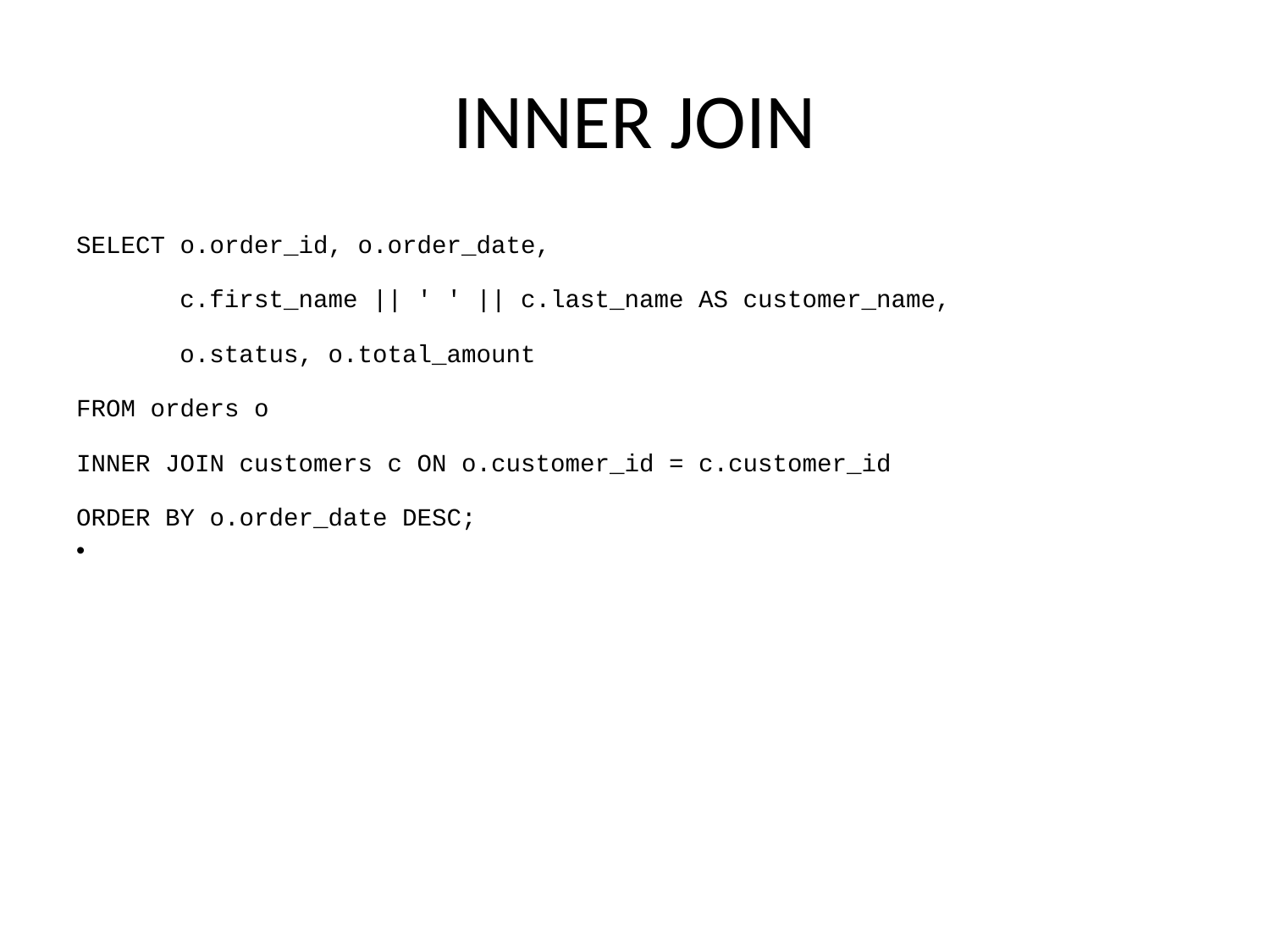

# INNER JOIN
SELECT o.order_id, o.order_date,
       c.first_name || ' ' || c.last_name AS customer_name,
       o.status, o.total_amount
FROM orders o
INNER JOIN customers c ON o.customer_id = c.customer_id
ORDER BY o.order_date DESC;